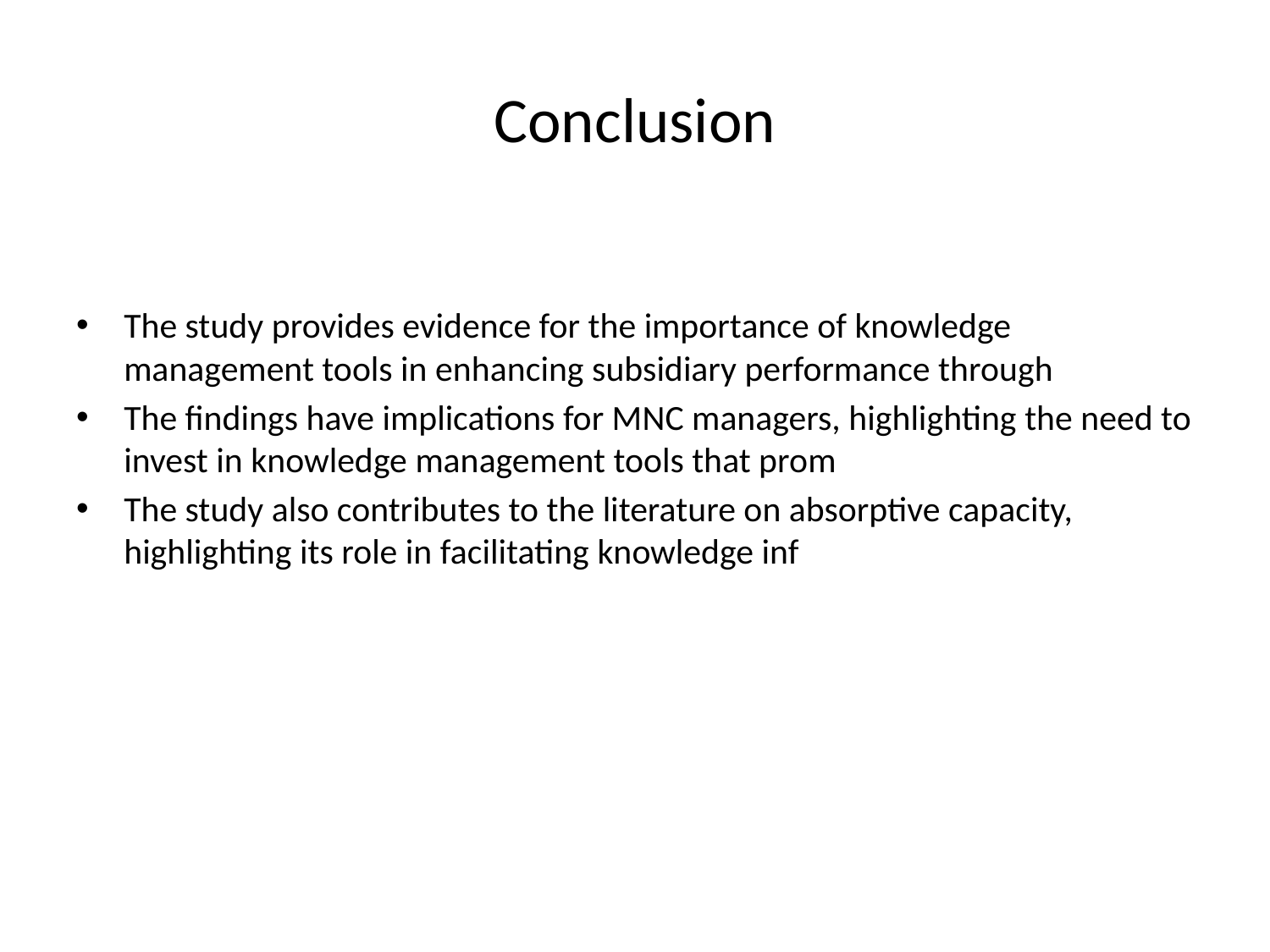

# Conclusion

The study provides evidence for the importance of knowledge management tools in enhancing subsidiary performance through
The findings have implications for MNC managers, highlighting the need to invest in knowledge management tools that prom
The study also contributes to the literature on absorptive capacity, highlighting its role in facilitating knowledge inf